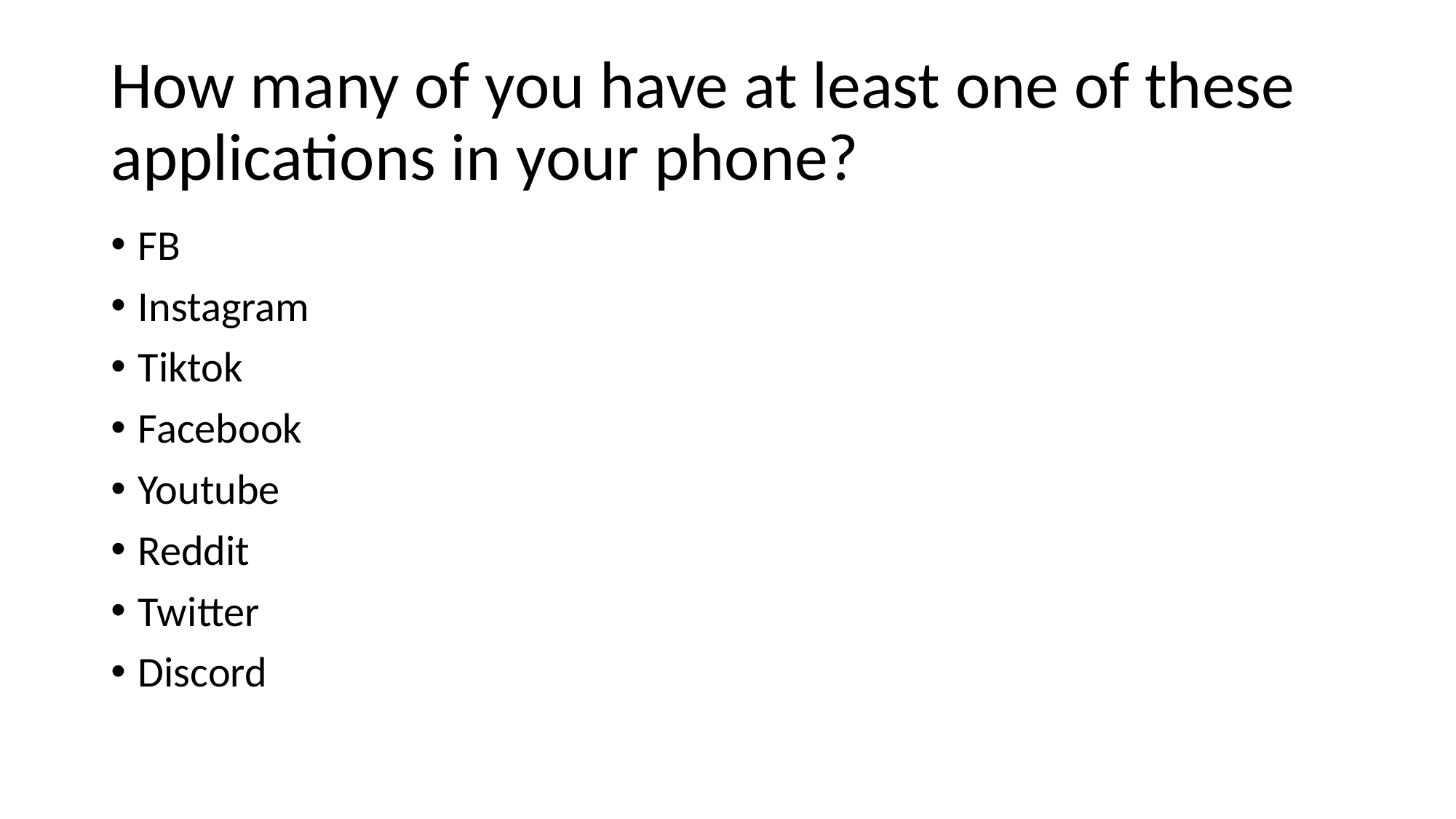

# How many of you have at least one of these applications in your phone?
FB
Instagram
Tiktok
Facebook
Youtube
Reddit
Twitter
Discord